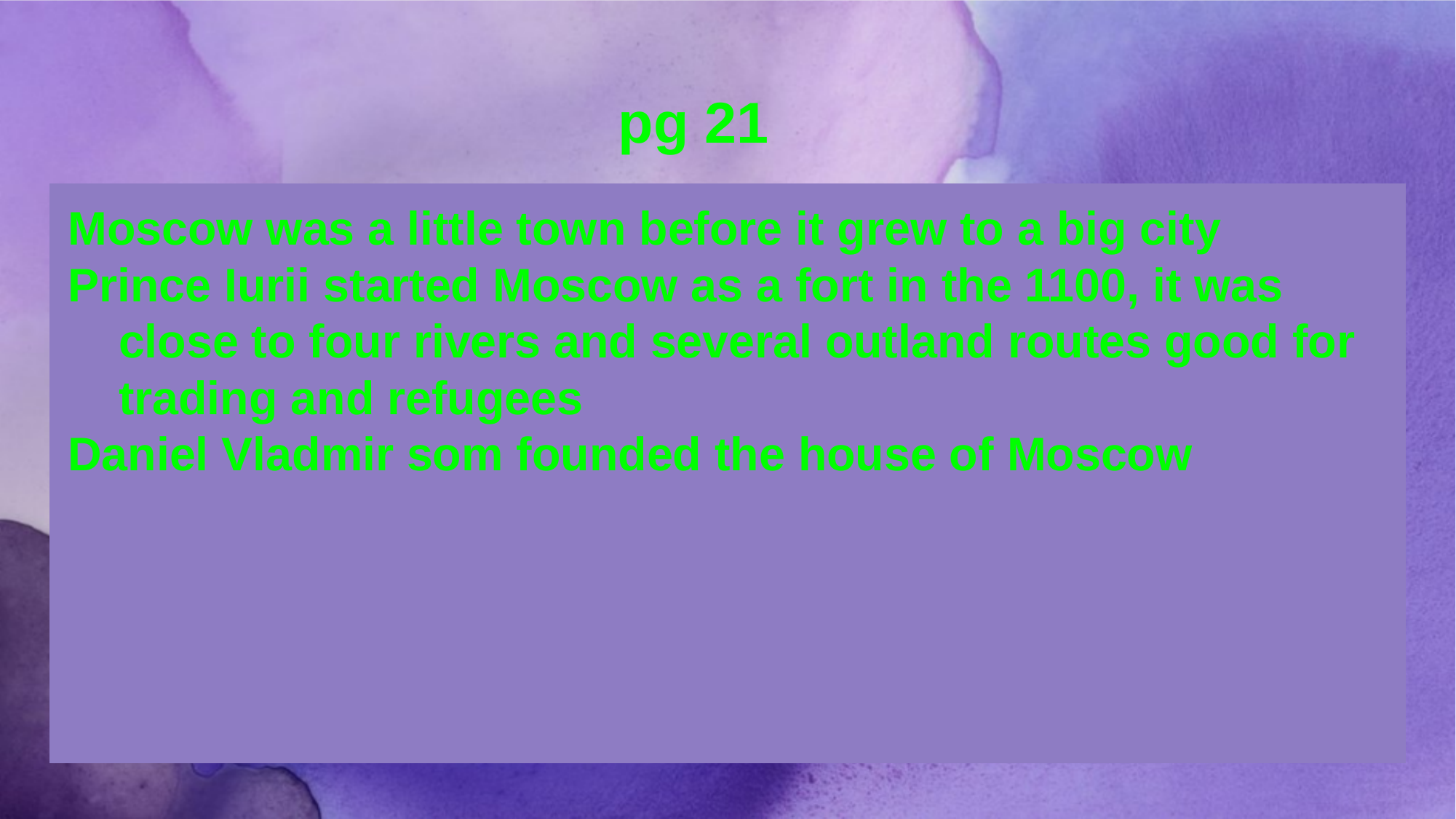

# pg 21
Moscow was a little town before it grew to a big city
Prince Iurii started Moscow as a fort in the 1100, it was close to four rivers and several outland routes good for trading and refugees
Daniel Vladmir som founded the house of Moscow